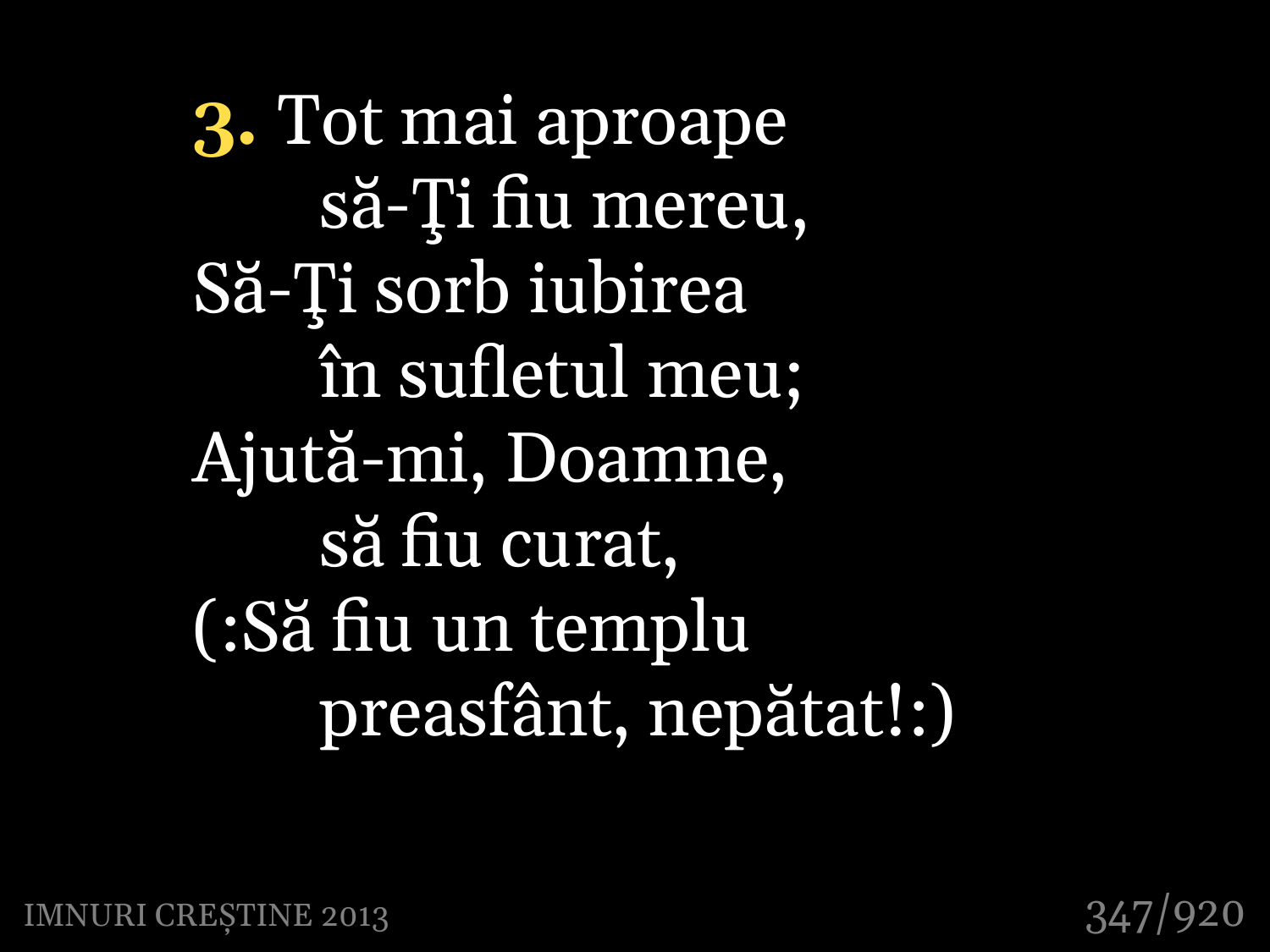

3. Tot mai aproape
	să-Ţi fiu mereu,
Să-Ţi sorb iubirea
	în sufletul meu;
Ajută-mi, Doamne,
	să fiu curat,
(:Să fiu un templu
	preasfânt, nepătat!:)
347/920
IMNURI CREȘTINE 2013